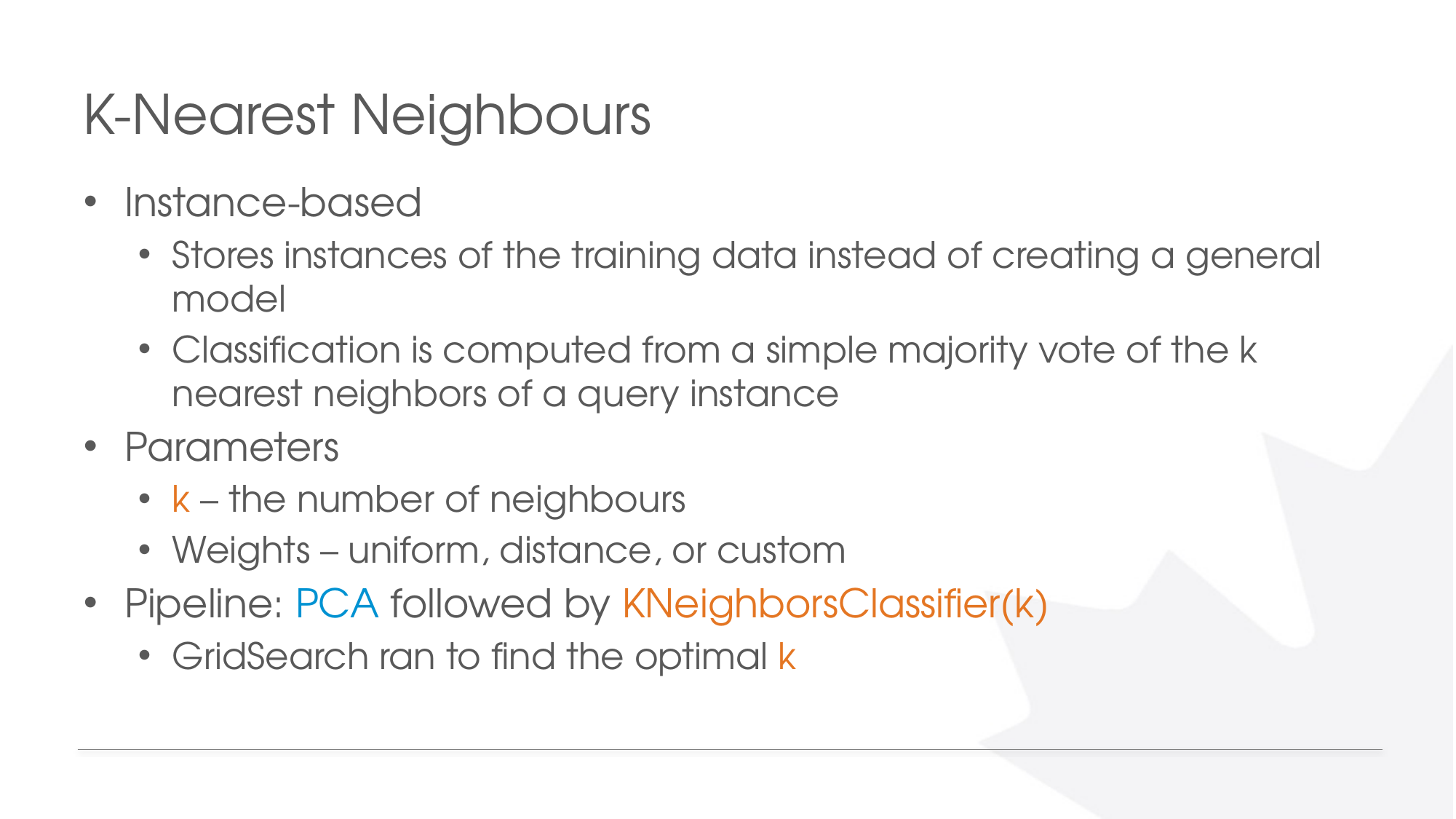

# K-Nearest Neighbours
Instance-based
Stores instances of the training data instead of creating a general model
Classification is computed from a simple majority vote of the k nearest neighbors of a query instance
Parameters
k – the number of neighbours
Weights – uniform, distance, or custom
Pipeline: PCA followed by KNeighborsClassifier(k)
GridSearch ran to find the optimal k